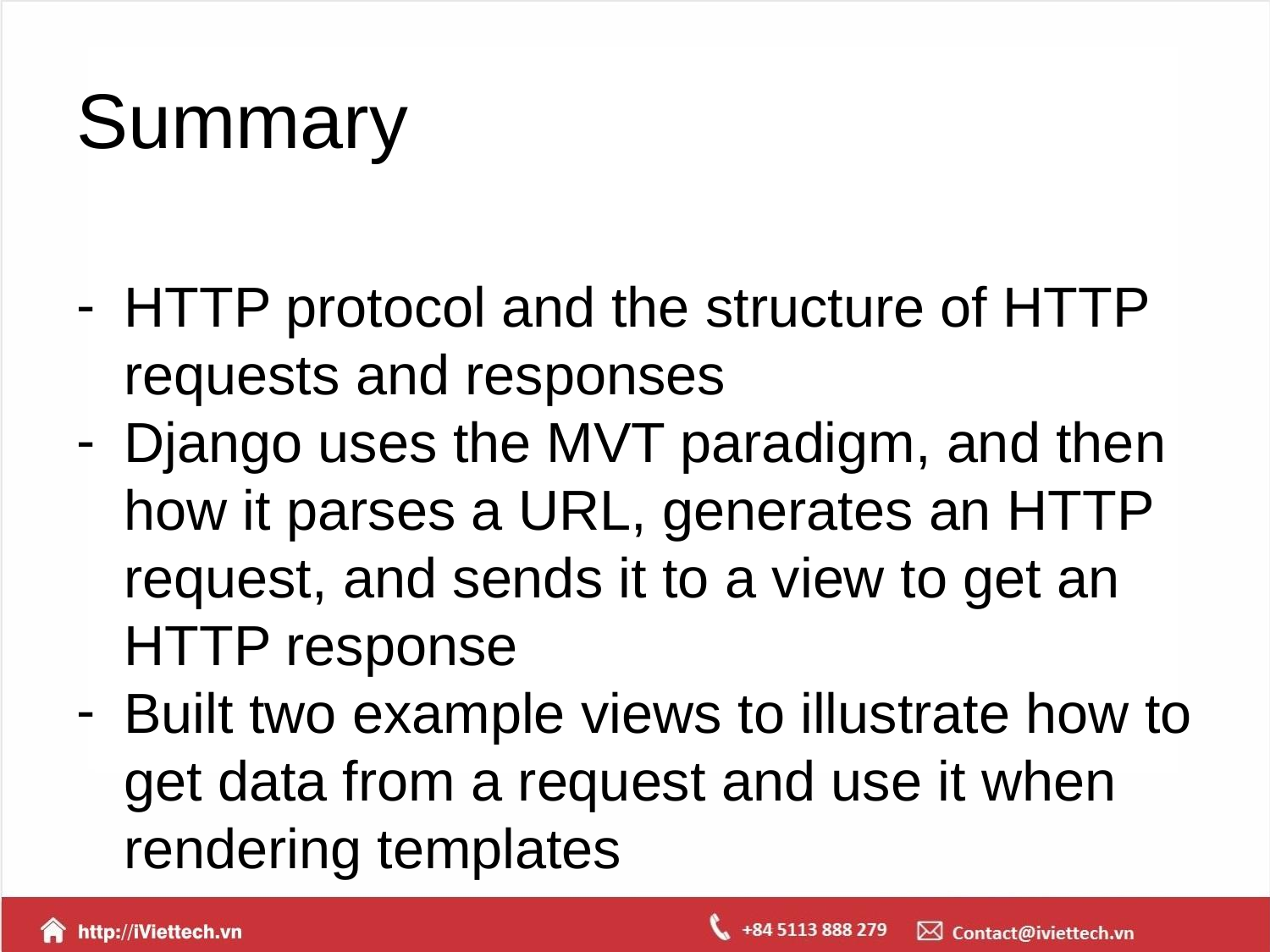

# Summary
HTTP protocol and the structure of HTTP requests and responses
Django uses the MVT paradigm, and then how it parses a URL, generates an HTTP request, and sends it to a view to get an HTTP response
Built two example views to illustrate how to get data from a request and use it when rendering templates